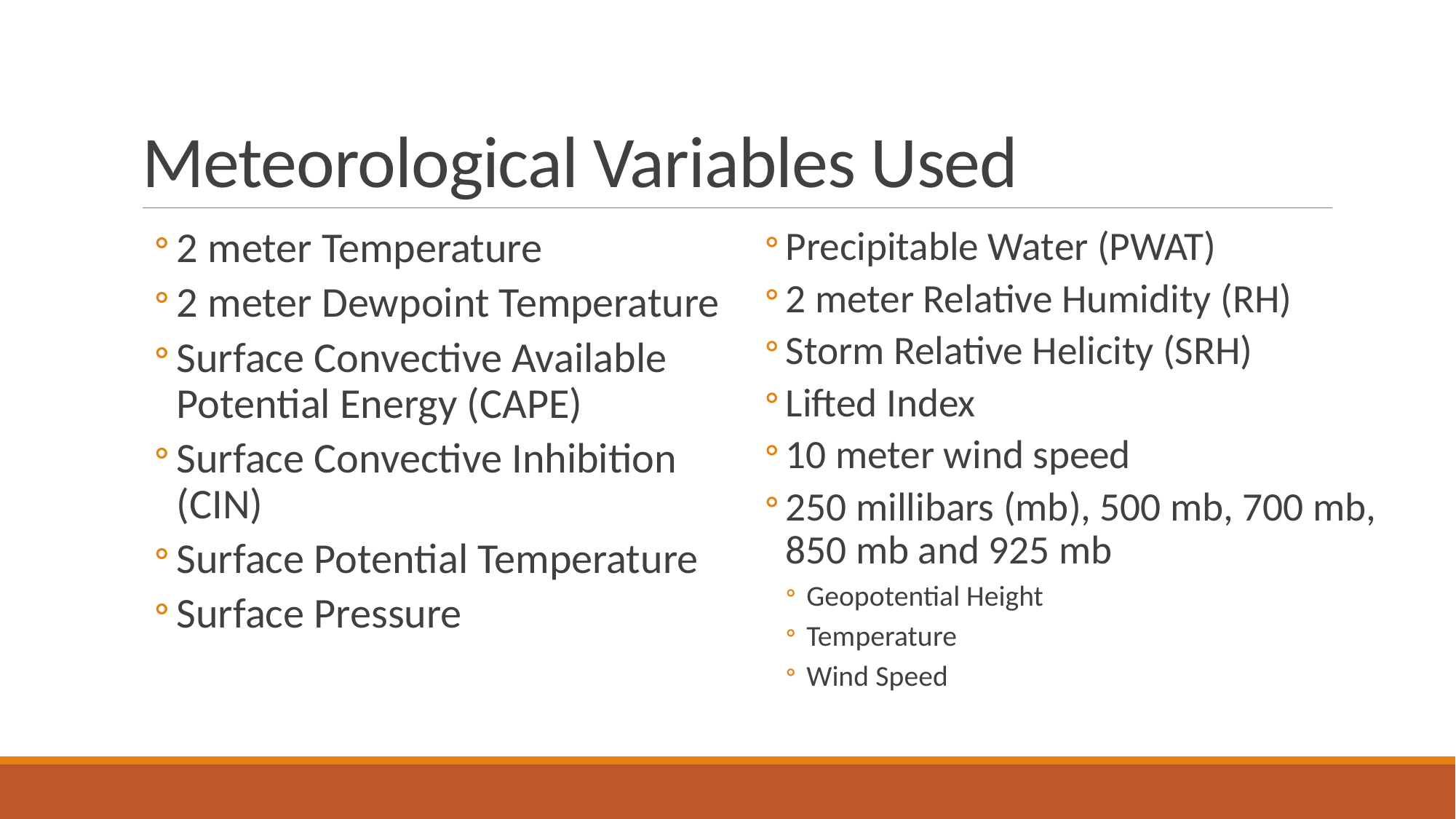

# Meteorological Variables Used
2 meter Temperature
2 meter Dewpoint Temperature
Surface Convective Available Potential Energy (CAPE)
Surface Convective Inhibition (CIN)
Surface Potential Temperature
Surface Pressure

Precipitable Water (PWAT)
2 meter Relative Humidity (RH)
Storm Relative Helicity (SRH)
Lifted Index
10 meter wind speed
250 millibars (mb), 500 mb, 700 mb, 850 mb and 925 mb
Geopotential Height
Temperature
Wind Speed